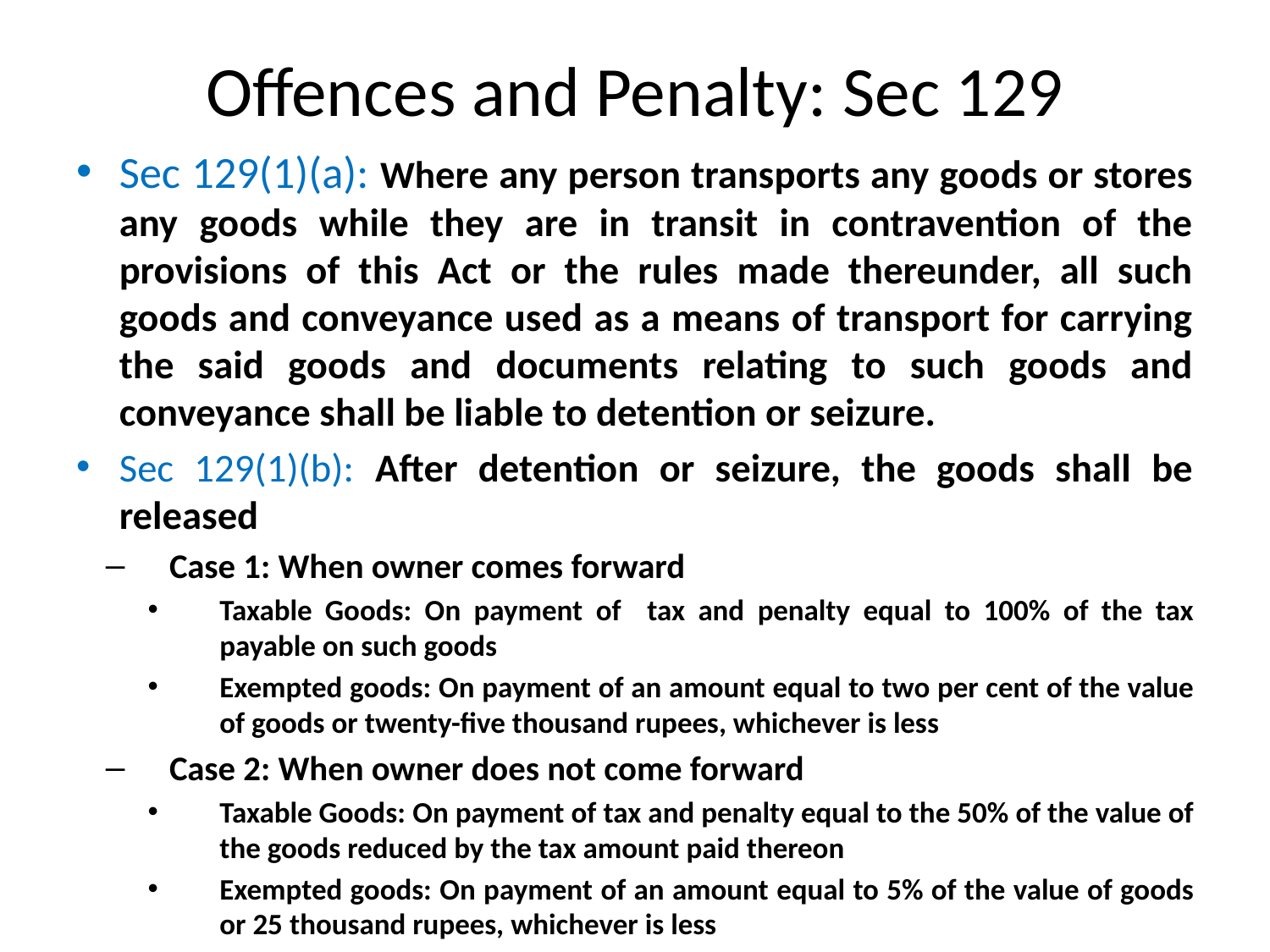

# Offences and Penalty: Sec 129
Sec 129(1)(a): Where any person transports any goods or stores any goods while they are in transit in contravention of the provisions of this Act or the rules made thereunder, all such goods and conveyance used as a means of transport for carrying the said goods and documents relating to such goods and conveyance shall be liable to detention or seizure.
Sec 129(1)(b): After detention or seizure, the goods shall be released
Case 1: When owner comes forward
Taxable Goods: On payment of  tax and penalty equal to 100% of the tax payable on such goods
Exempted goods: On payment of an amount equal to two per cent of the value of goods or twenty-five thousand rupees, whichever is less
Case 2: When owner does not come forward
Taxable Goods: On payment of tax and penalty equal to the 50% of the value of the goods reduced by the tax amount paid thereon
Exempted goods: On payment of an amount equal to 5% of the value of goods or 25 thousand rupees, whichever is less